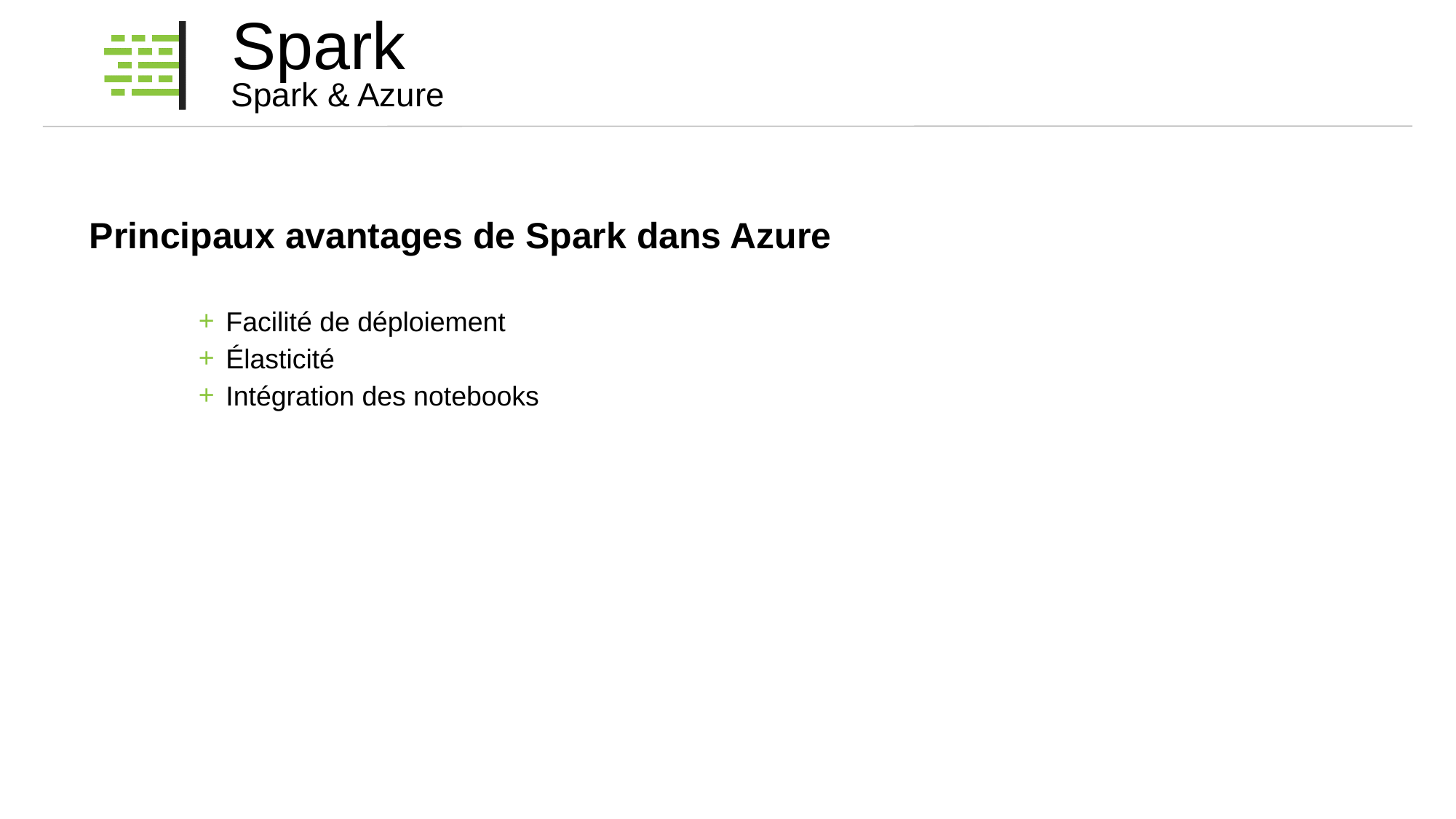

# Spark
Spark & Azure
Principaux avantages de Spark dans Azure
Facilité de déploiement
Élasticité
Intégration des notebooks